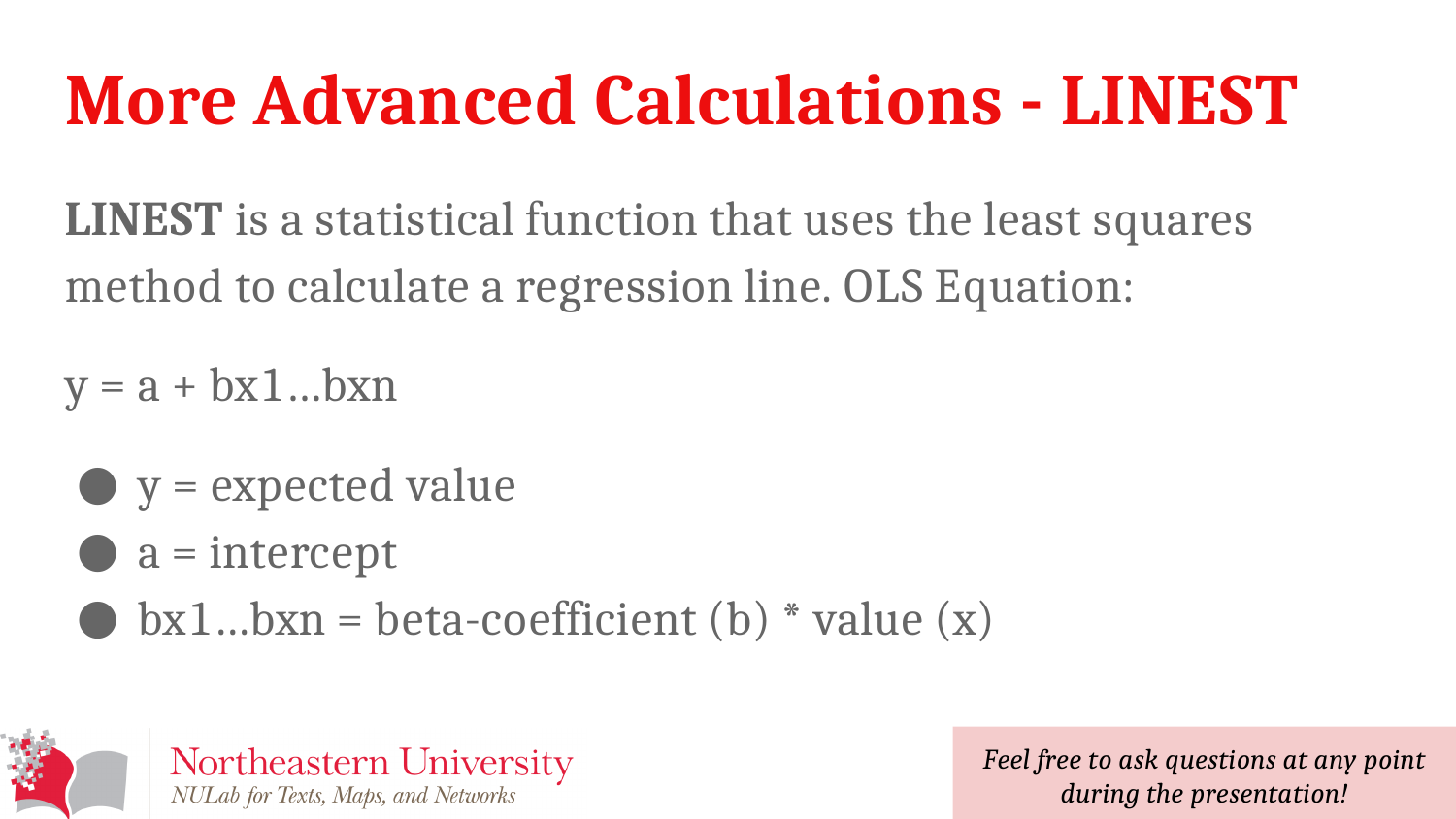

# More Advanced Calculations - LINEST
LINEST is a statistical function that uses the least squares method to calculate a regression line. OLS Equation:
y = a + bx1…bxn
y = expected value
a = intercept
bx1…bxn = beta-coefficient (b) * value (x)